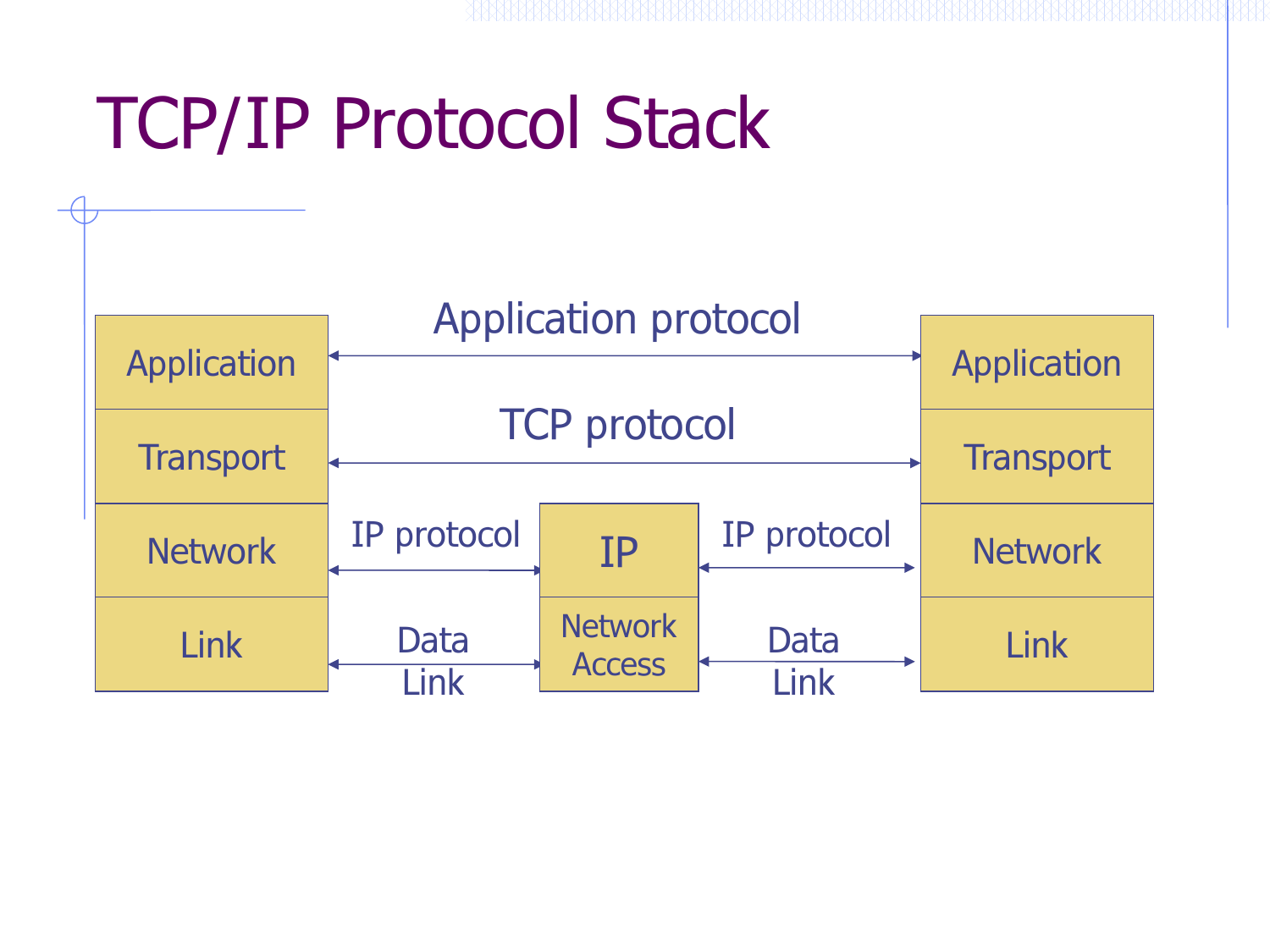

# TCP/IP Protocol Stack
Application protocol
Application
Application

TCP protocol
Transport
Transport

Network
IP
Network
IP protocol
IP protocol

Link
Network Access
Link
Data Link
Data Link